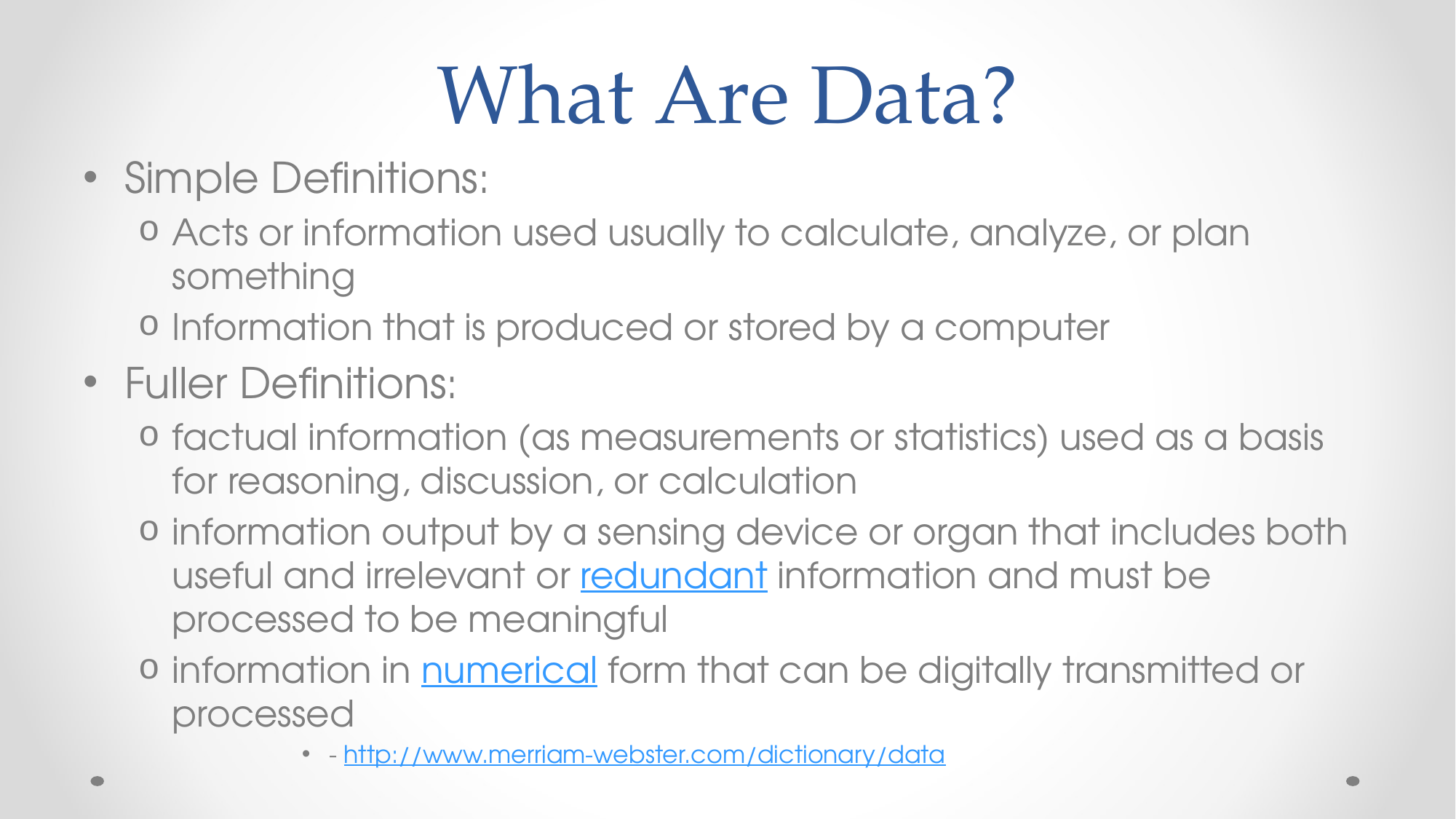

# What Are Data?
Simple Definitions:
Acts or information used usually to calculate, analyze, or plan something
Information that is produced or stored by a computer
Fuller Definitions:
factual information (as measurements or statistics) used as a basis for reasoning, discussion, or calculation
information output by a sensing device or organ that includes both useful and irrelevant or redundant information and must be processed to be meaningful
information in numerical form that can be digitally transmitted or processed
- http://www.merriam-webster.com/dictionary/data